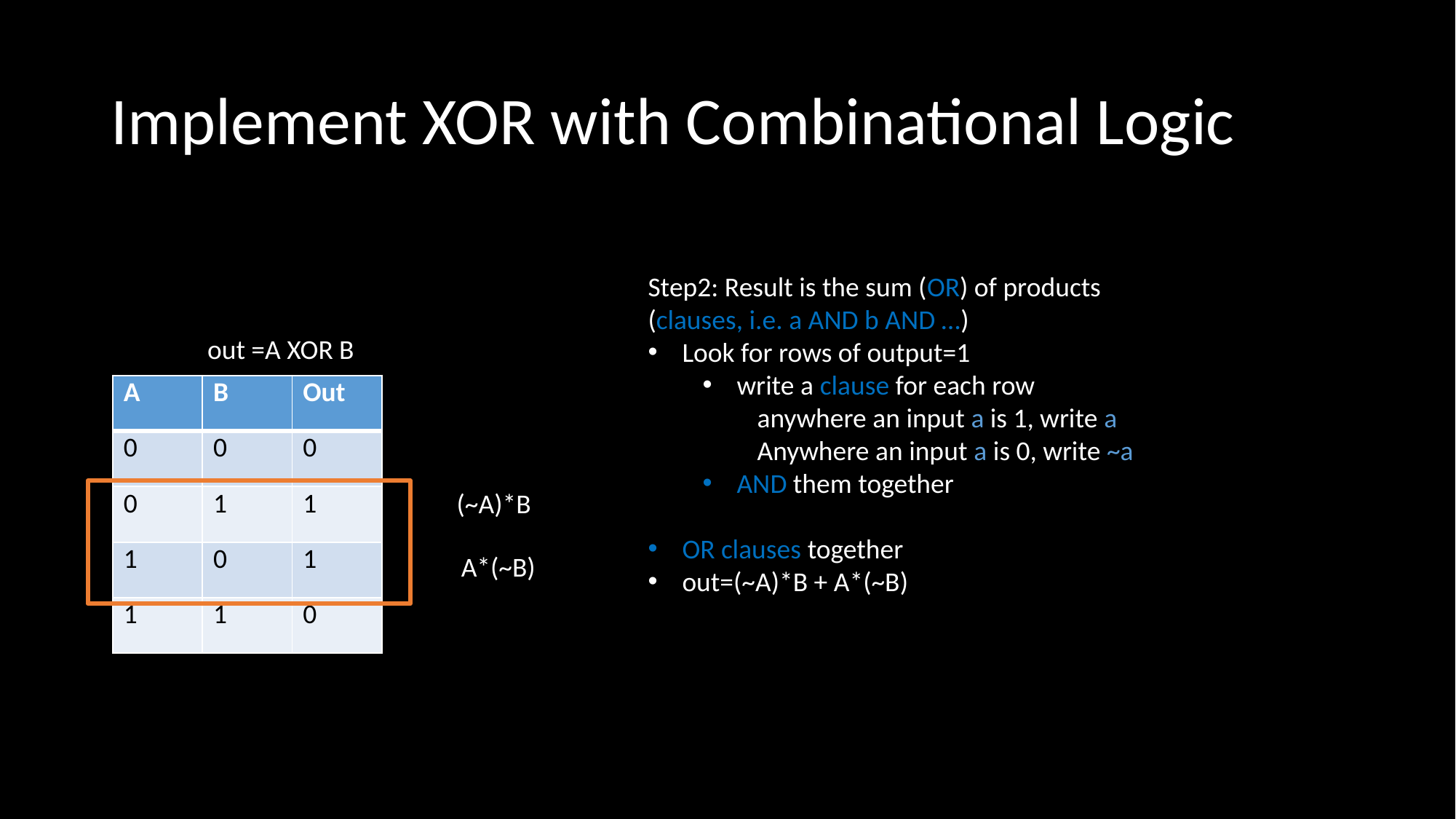

# Implement XOR with Combinational Logic
Step2: Result is the sum (OR) of products (clauses, i.e. a AND b AND …)
Look for rows of output=1
write a clause for each row
anywhere an input a is 1, write a Anywhere an input a is 0, write ~a
AND them together

OR clauses together
out=(~A)*B + A*(~B)
out =A XOR B
| A | B | Out |
| --- | --- | --- |
| 0 | 0 | 0 |
| 0 | 1 | 1 |
| 1 | 0 | 1 |
| 1 | 1 | 0 |

(~A)*B
A*(~B)